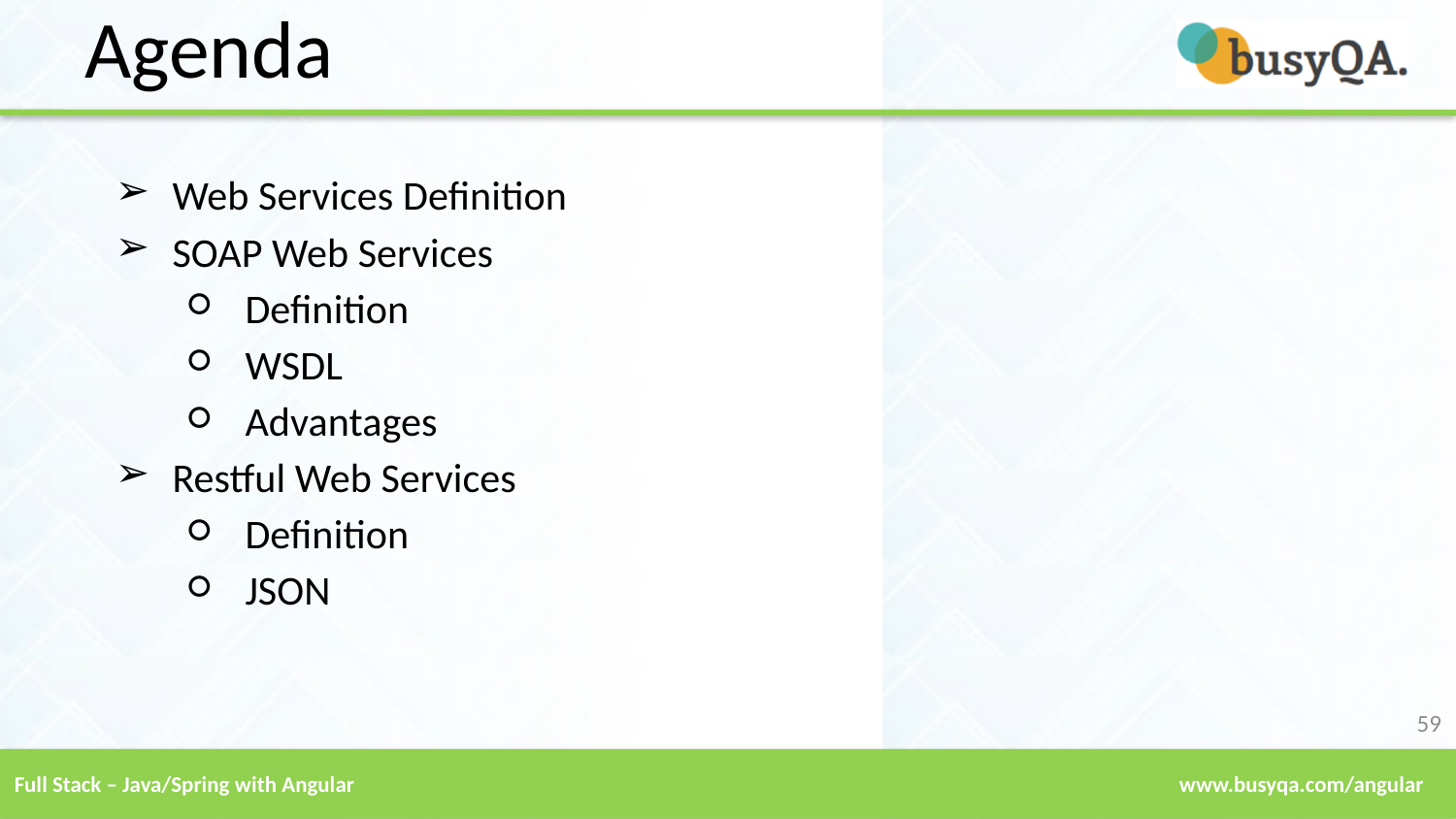

Agenda
Web Services Definition
SOAP Web Services
Definition
WSDL
Advantages
Restful Web Services
Definition
JSON